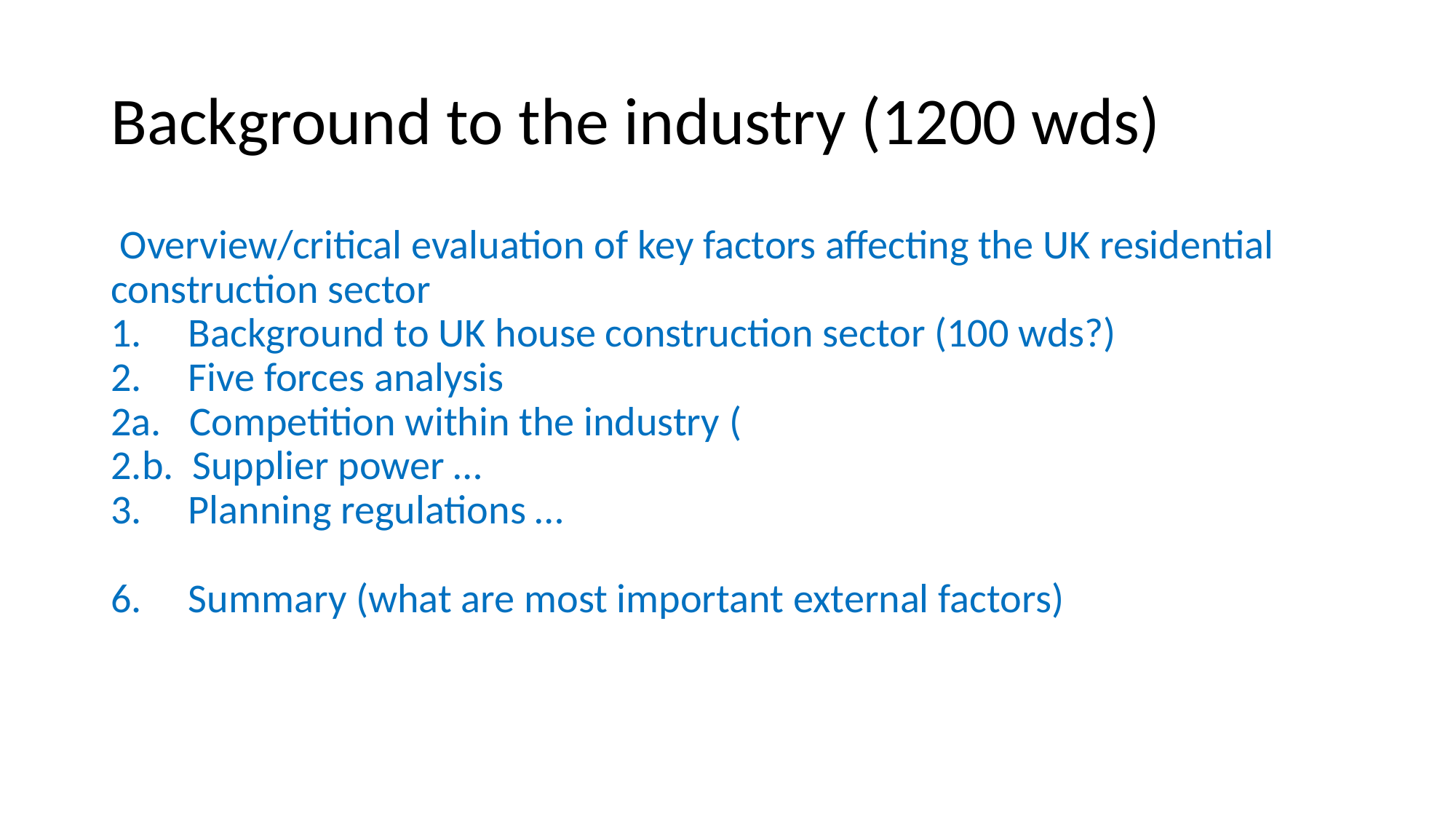

# Background to the industry (1200 wds)
 Overview/critical evaluation of key factors affecting the UK residential construction sector
1.     Background to UK house construction sector (100 wds?)
2.     Five forces analysis
2a.   Competition within the industry (
2.b.  Supplier power …
3.     Planning regulations …

6.     Summary (what are most important external factors)